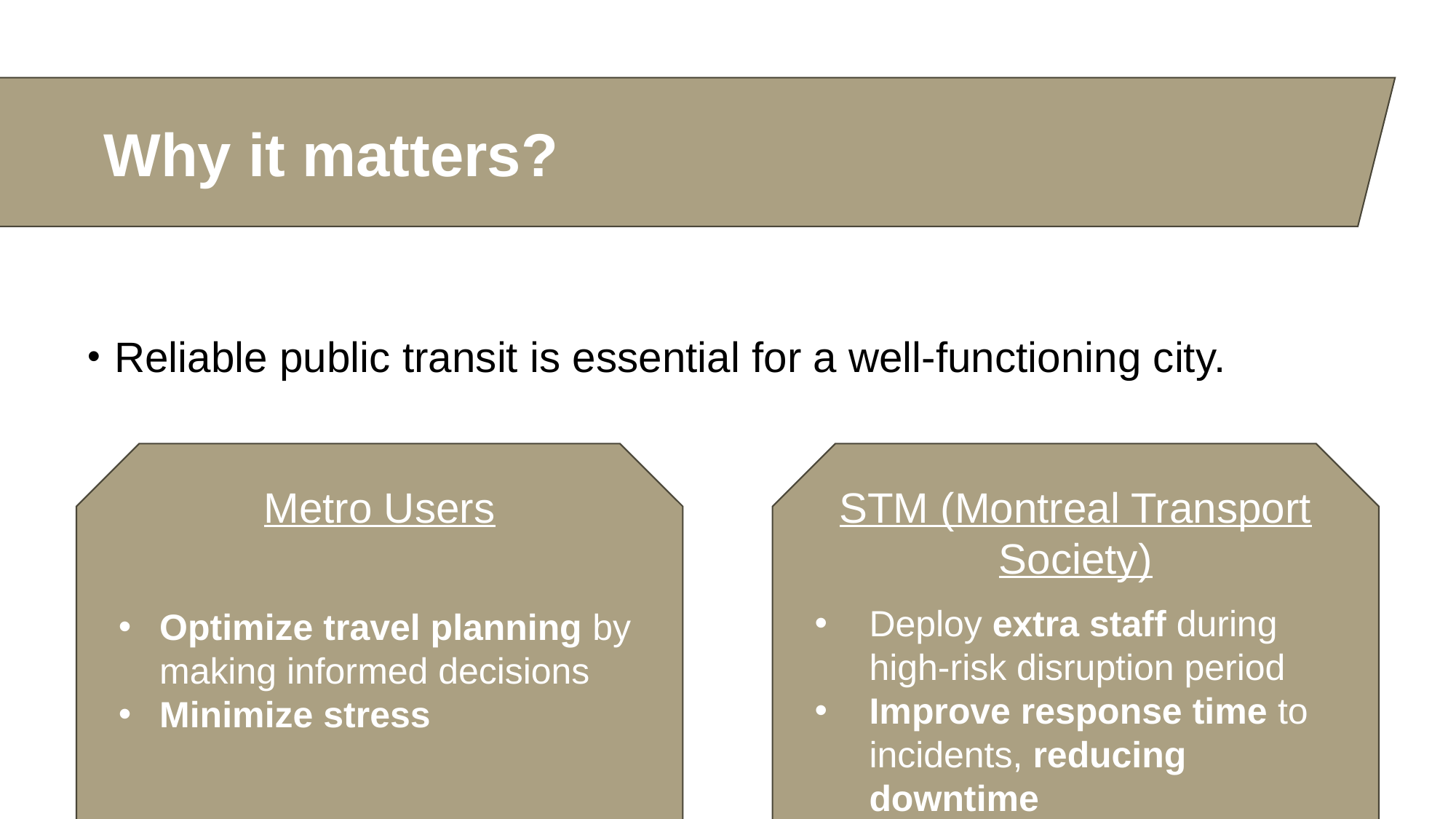

#
Why it matters?
Reliable public transit is essential for a well-functioning city.

Metro Users

Optimize travel planning by making informed decisions
Minimize stress
STM (Montreal Transport Society)

Deploy extra staff during high-risk disruption period
Improve response time to incidents, reducing downtime
Environment

More reliable metro → Minimize frustration + Increase trust in public transport → More metro users → Metro = eco-friendly!